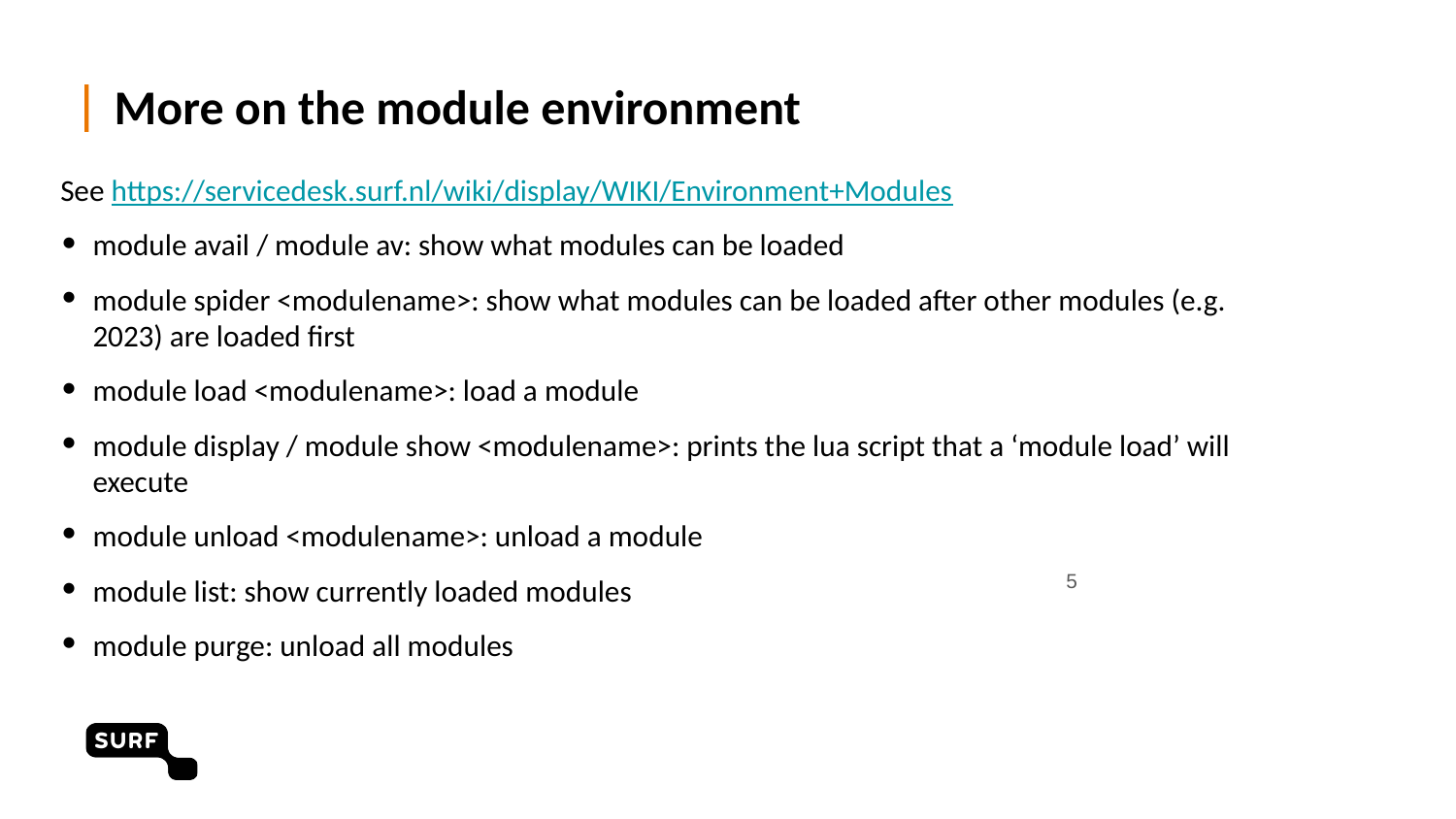

More on the module environment

See https://servicedesk.surf.nl/wiki/display/WIKI/Environment+Modules
module avail / module av: show what modules can be loaded
module spider <modulename>: show what modules can be loaded after other modules (e.g. 2023) are loaded first
module load <modulename>: load a module
module display / module show <modulename>: prints the lua script that a ‘module load’ will execute
module unload <modulename>: unload a module
module list: show currently loaded modules
module purge: unload all modules

5